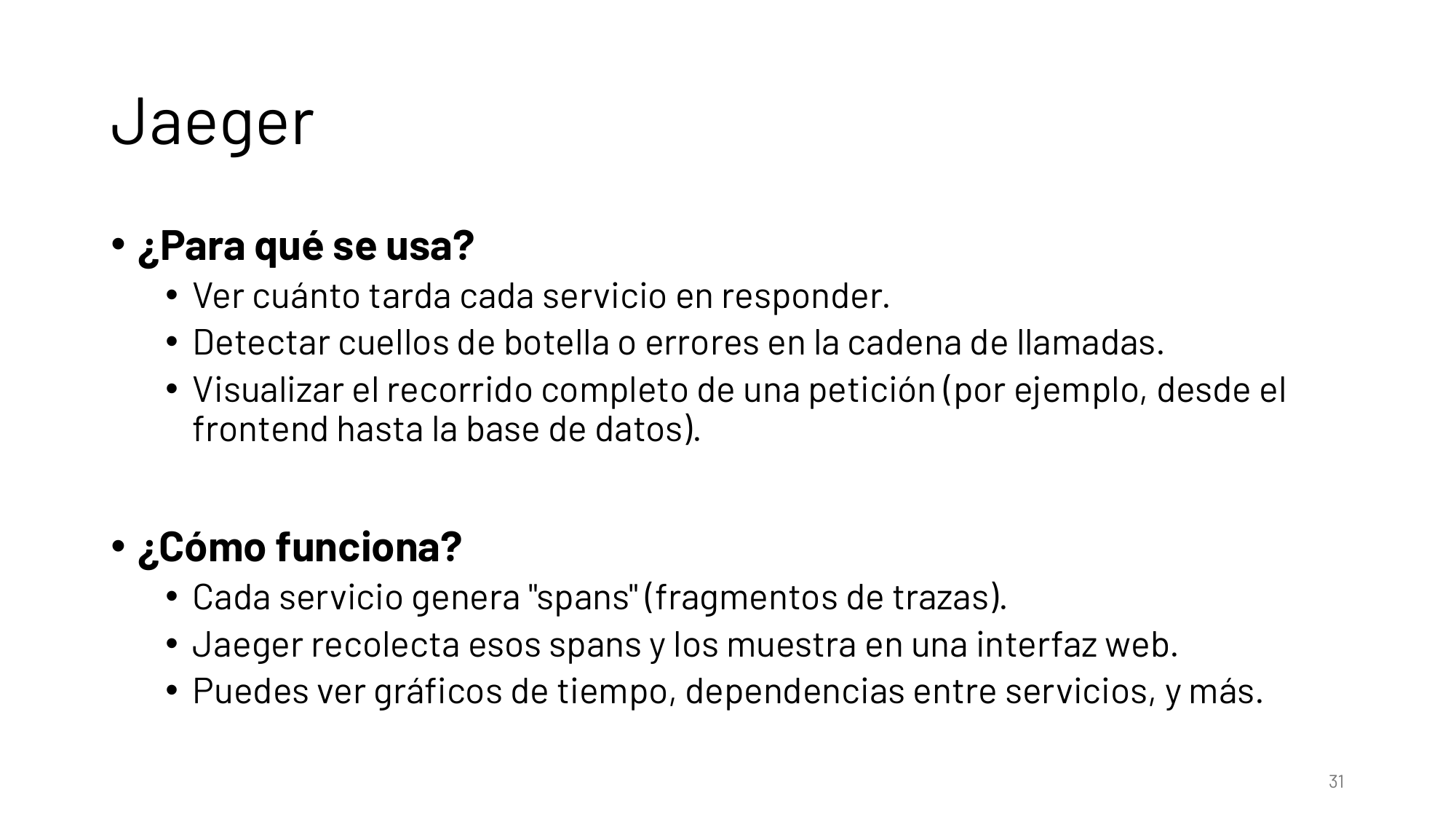

# Jaeger
¿Para qué se usa?
Ver cuánto tarda cada servicio en responder.
Detectar cuellos de botella o errores en la cadena de llamadas.
Visualizar el recorrido completo de una petición (por ejemplo, desde el frontend hasta la base de datos).

¿Cómo funciona?
Cada servicio genera "spans" (fragmentos de trazas).
Jaeger recolecta esos spans y los muestra en una interfaz web.
Puedes ver gráficos de tiempo, dependencias entre servicios, y más.

31